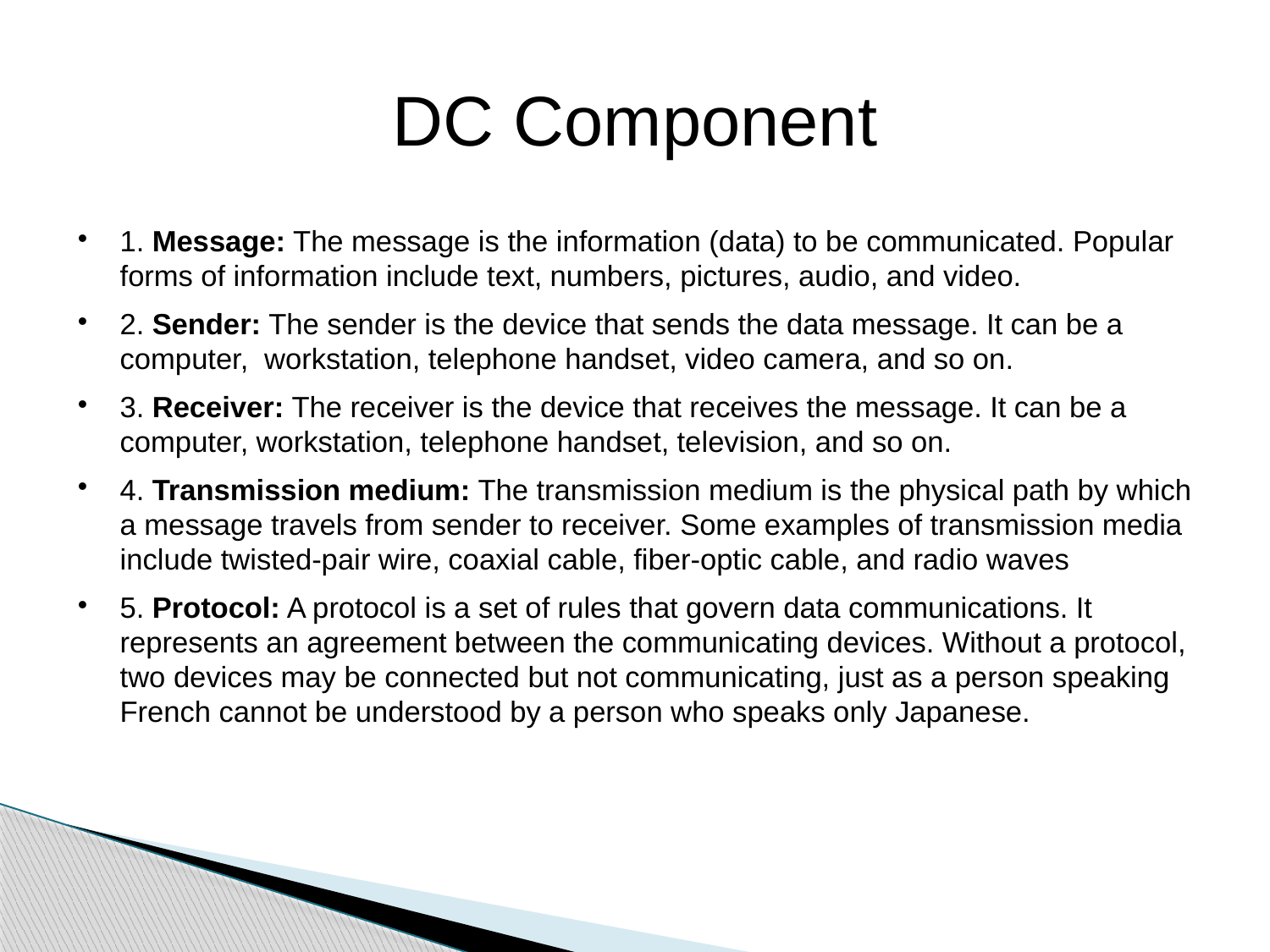

DC Component
1. Message: The message is the information (data) to be communicated. Popular forms of information include text, numbers, pictures, audio, and video.
2. Sender: The sender is the device that sends the data message. It can be a computer,  workstation, telephone handset, video camera, and so on.
3. Receiver: The receiver is the device that receives the message. It can be a computer, workstation, telephone handset, television, and so on.
4. Transmission medium: The transmission medium is the physical path by which a message travels from sender to receiver. Some examples of transmission media include twisted-pair wire, coaxial cable, fiber-optic cable, and radio waves
5. Protocol: A protocol is a set of rules that govern data communications. It represents an agreement between the communicating devices. Without a protocol, two devices may be connected but not communicating, just as a person speaking French cannot be understood by a person who speaks only Japanese.